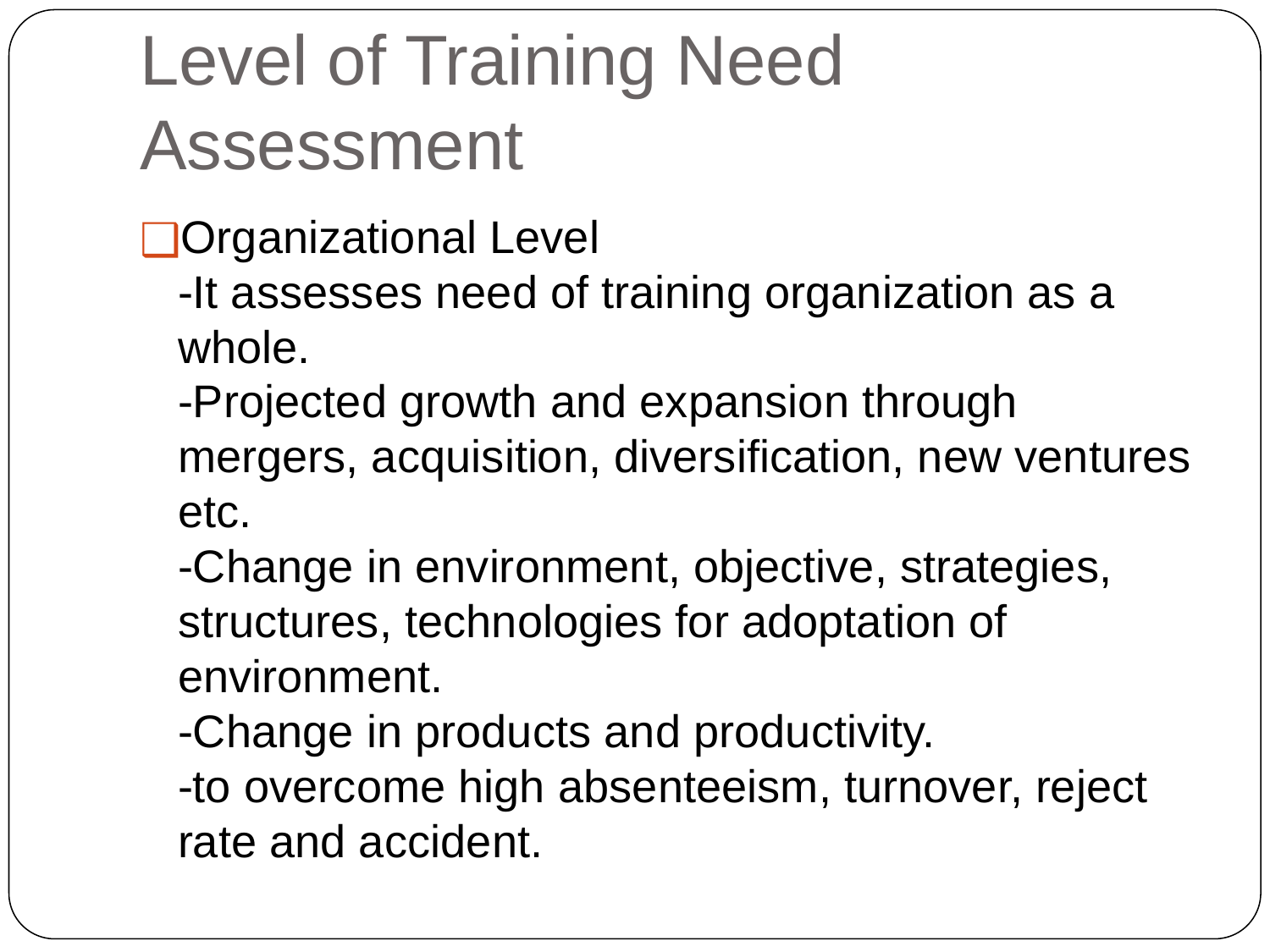

# Level of Training Need Assessment
Organizational Level
-It assesses need of training organization as a whole.
-Projected growth and expansion through mergers, acquisition, diversification, new ventures etc.
-Change in environment, objective, strategies, structures, technologies for adoptation of environment.
-Change in products and productivity.
-to overcome high absenteeism, turnover, reject rate and accident.